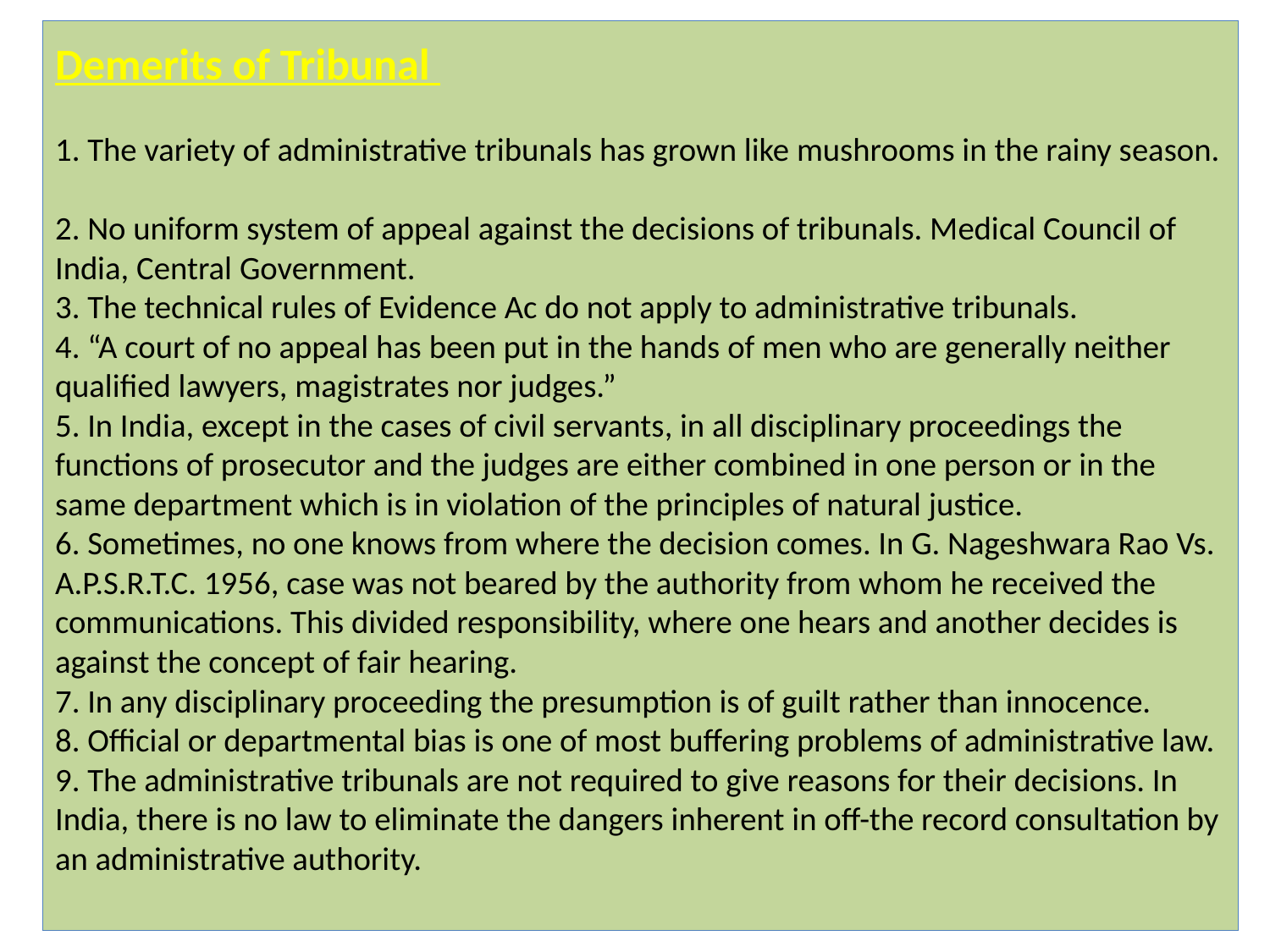

# Demerits of Tribunal 1. The variety of administrative tribunals has grown like mushrooms in the rainy season. 2. No uniform system of appeal against the decisions of tribunals. Medical Council of India, Central Government. 3. The technical rules of Evidence Ac do not apply to administrative tribunals. 4. “A court of no appeal has been put in the hands of men who are generally neither qualified lawyers, magistrates nor judges.” 5. In India, except in the cases of civil servants, in all disciplinary proceedings the functions of prosecutor and the judges are either combined in one person or in the same department which is in violation of the principles of natural justice. 6. Sometimes, no one knows from where the decision comes. In G. Nageshwara Rao Vs. A.P.S.R.T.C. 1956, case was not beared by the authority from whom he received the communications. This divided responsibility, where one hears and another decides is against the concept of fair hearing. 7. In any disciplinary proceeding the presumption is of guilt rather than innocence. 8. Official or departmental bias is one of most buffering problems of administrative law. 9. The administrative tribunals are not required to give reasons for their decisions. In India, there is no law to eliminate the dangers inherent in off-the record consultation by an administrative authority.